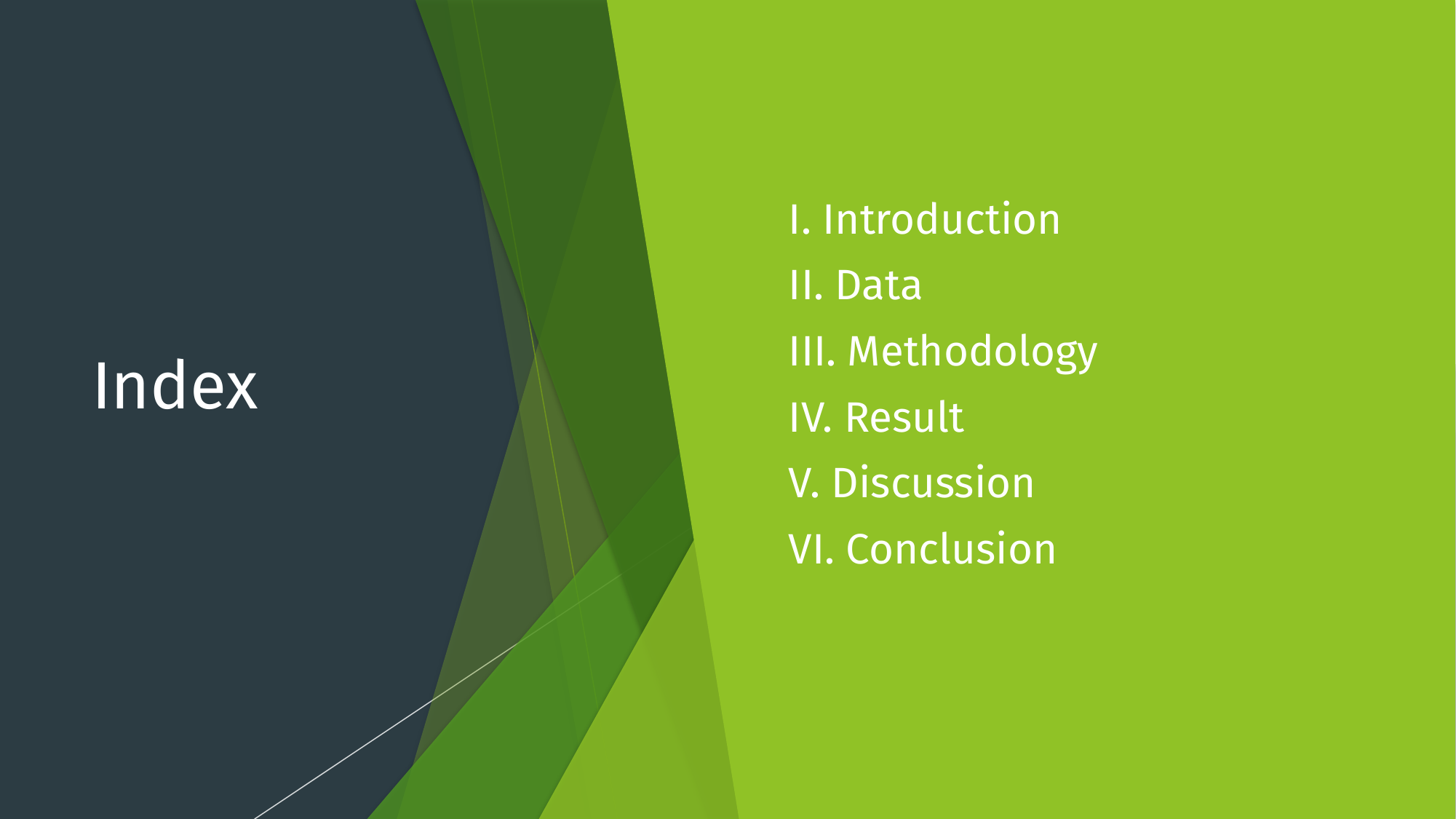

# Index
I. Introduction
II. Data
III. Methodology
IV. Result
V. Discussion
VI. Conclusion